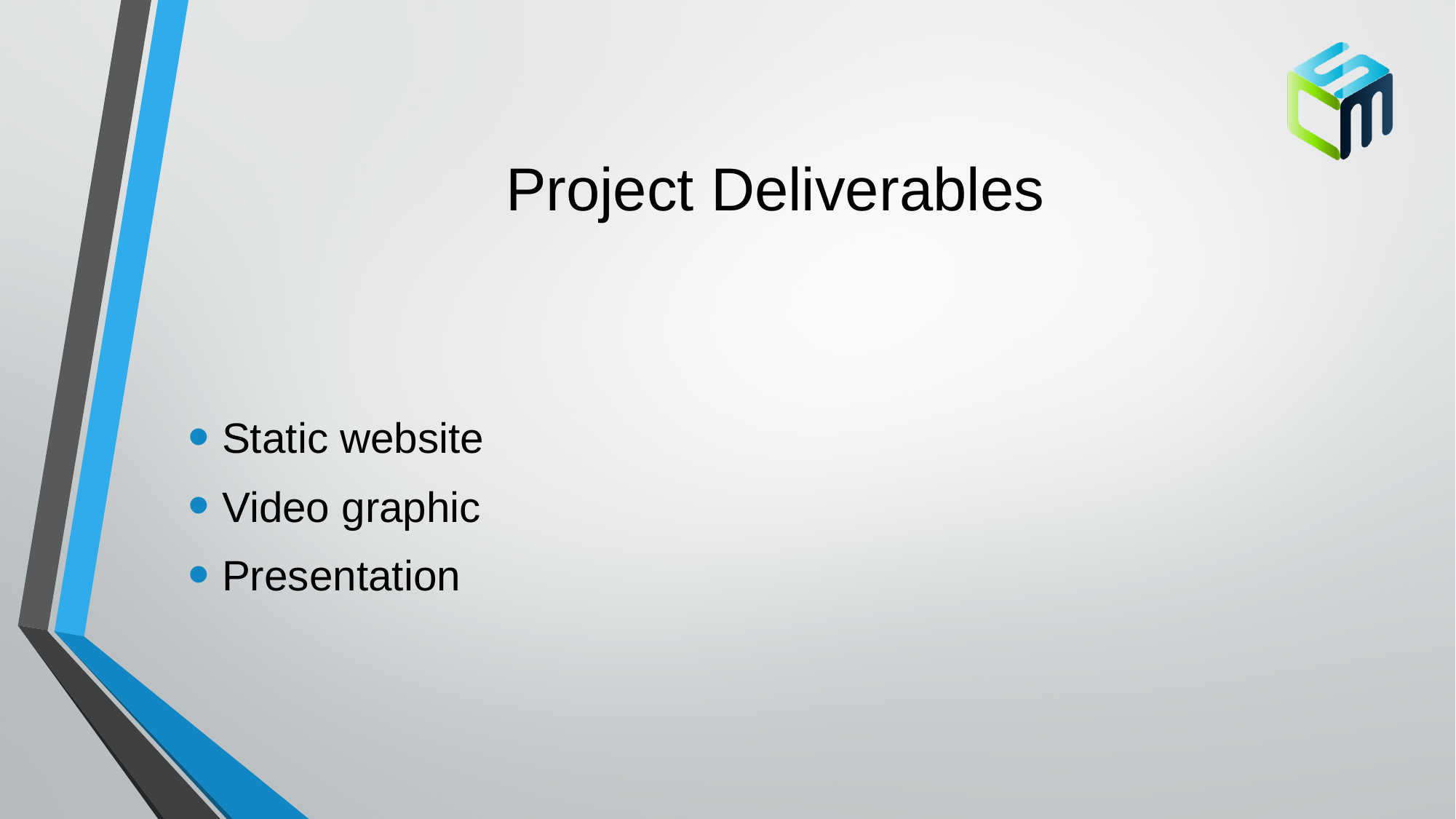

# Project Deliverables
Static website
Video graphic
Presentation